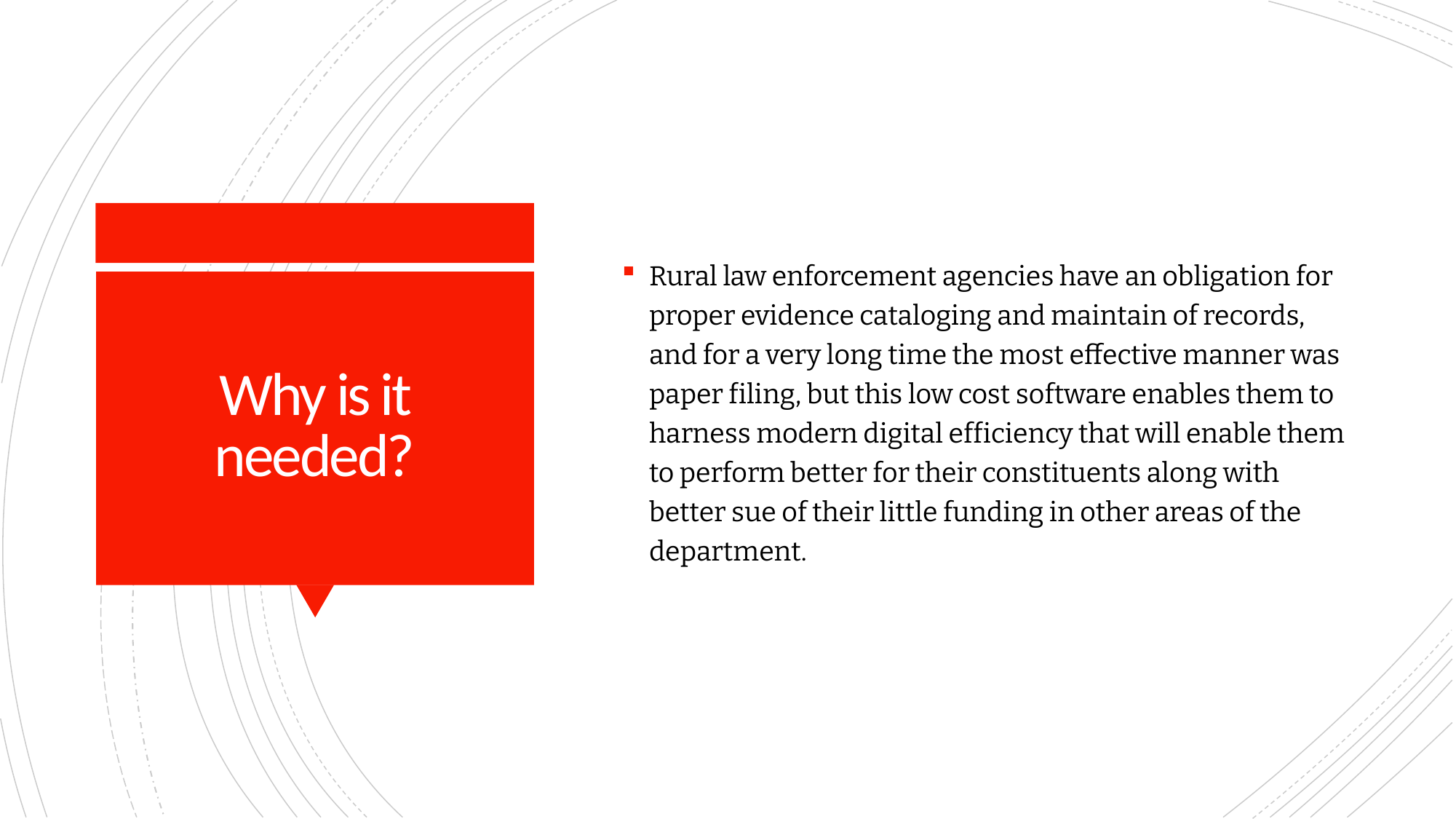

Rural law enforcement agencies have an obligation for proper evidence cataloging and maintain of records, and for a very long time the most effective manner was paper filing, but this low cost software enables them to harness modern digital efficiency that will enable them to perform better for their constituents along with better sue of their little funding in other areas of the department.
# Why is it needed?